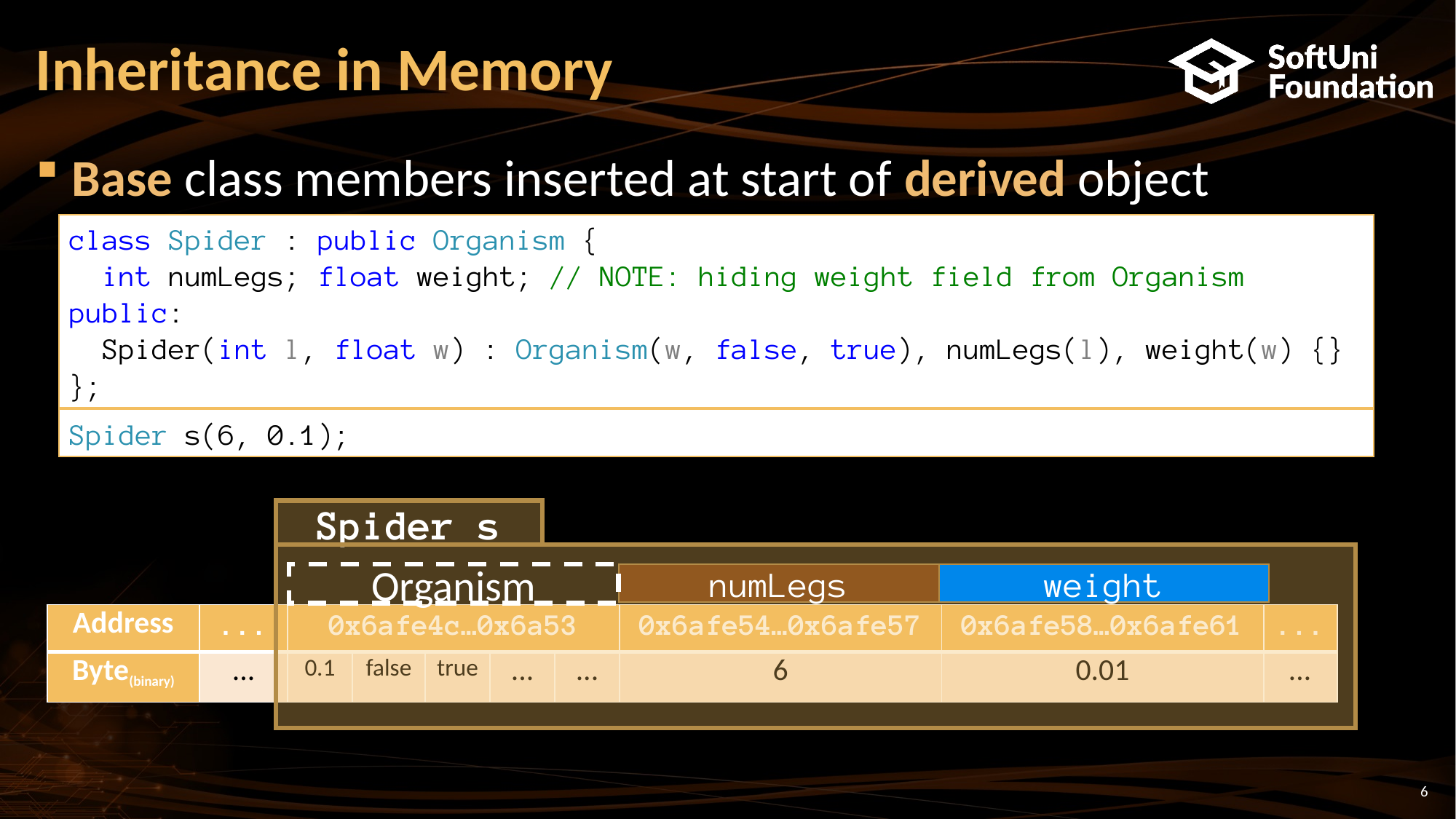

# Inheritance in Memory
Base class members inserted at start of derived object
class Spider : public Organism {
  int numLegs; float weight; // NOTE: hiding weight field from Organism
public:
  Spider(int l, float w) : Organism(w, false, true), numLegs(l), weight(w) {}
};
Spider s(6, 0.1);
Spider s

numLegs
weight
Organism
| Address | ... | 0x6afe4c…0x6a53 |  |  |  |  | 0x6afe54…0x6afe57 | 0x6afe58…0x6afe61 | ... |
| --- | --- | --- | --- | --- | --- | --- | --- | --- | --- |
| Byte(binary) | ... | 0.1 | false | true | ... | ... | 6 | 0.01 | ... |
6